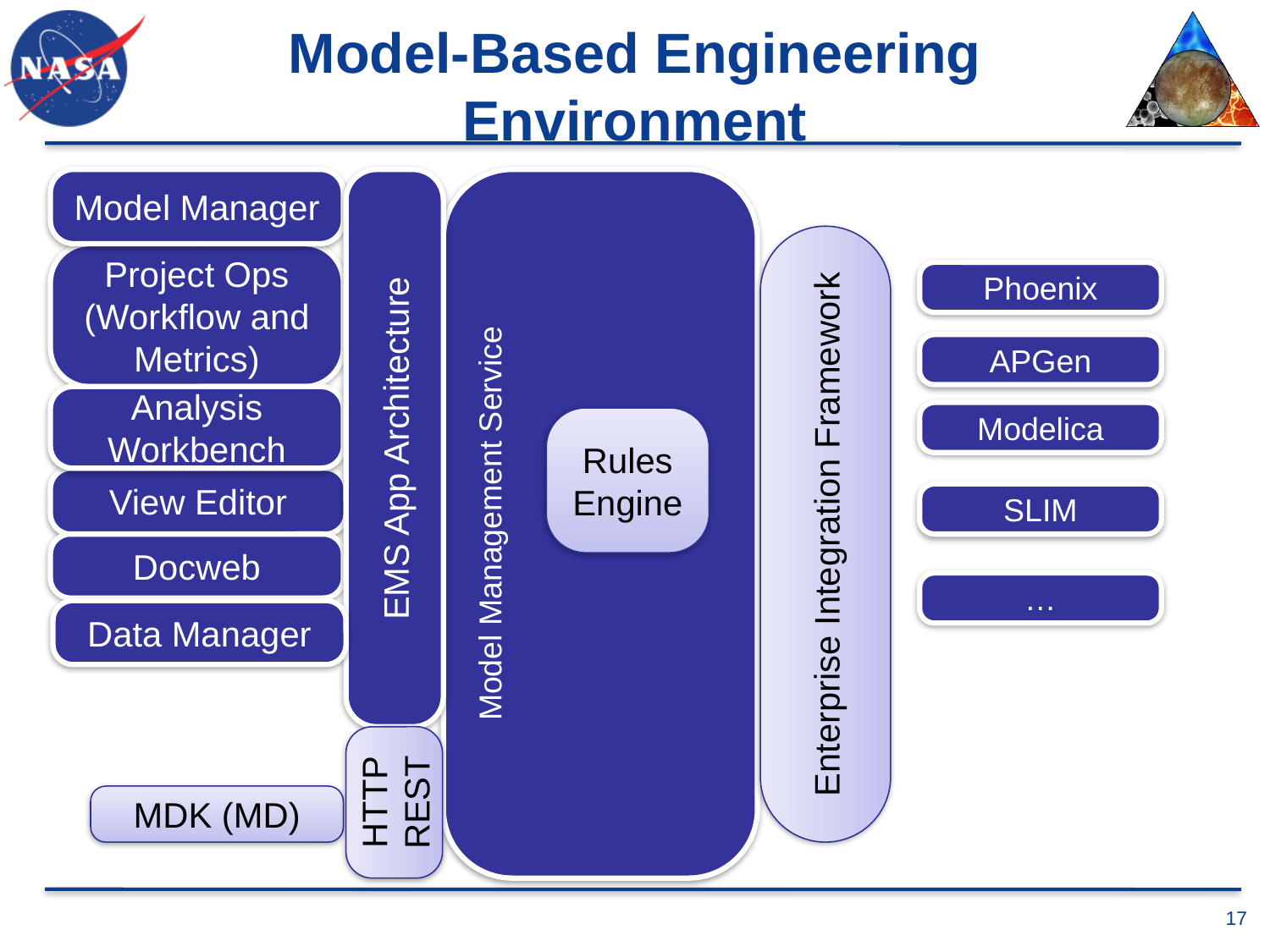

# Model-Based Engineering Environment
Model Manager
Project Ops
(Workflow and Metrics)
Phoenix
APGen
Model Management Service
Analysis Workbench
EMS App Architecture
Modelica
Rules Engine
View Editor
Enterprise Integration Framework
SLIM
Docweb
…
Data Manager
HTTP REST
MDK (MD)
17